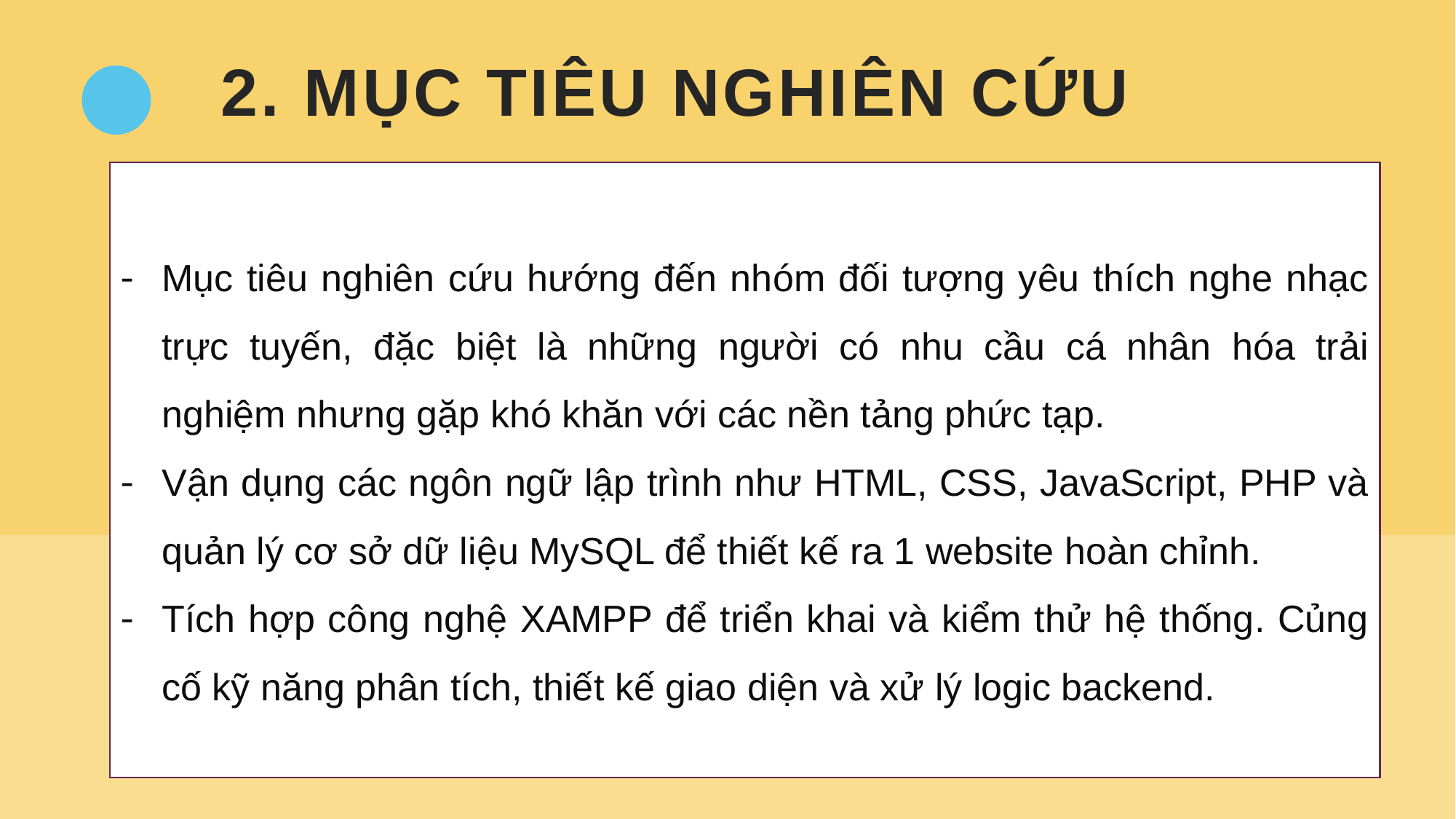

# 2. Mục tiêu nghiên cứu
Mục tiêu nghiên cứu hướng đến nhóm đối tượng yêu thích nghe nhạc trực tuyến, đặc biệt là những người có nhu cầu cá nhân hóa trải nghiệm nhưng gặp khó khăn với các nền tảng phức tạp.
Vận dụng các ngôn ngữ lập trình như HTML, CSS, JavaScript, PHP và quản lý cơ sở dữ liệu MySQL để thiết kế ra 1 website hoàn chỉnh.
Tích hợp công nghệ XAMPP để triển khai và kiểm thử hệ thống. Củng cố kỹ năng phân tích, thiết kế giao diện và xử lý logic backend.